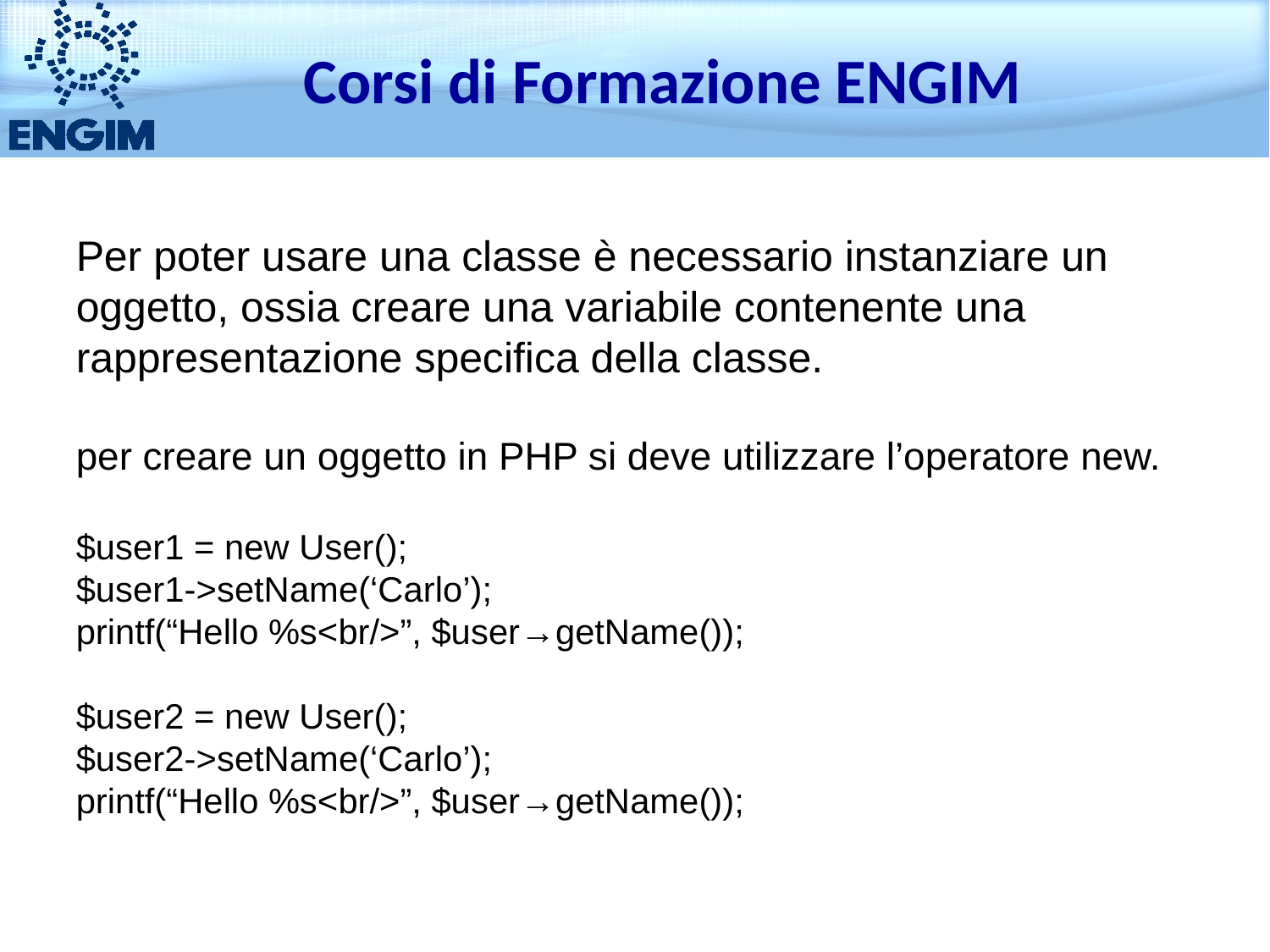

Corsi di Formazione ENGIM
Per poter usare una classe è necessario instanziare un oggetto, ossia creare una variabile contenente una rappresentazione specifica della classe.

per creare un oggetto in PHP si deve utilizzare l’operatore new.

$user1 = new User();
$user1->setName(‘Carlo’);
printf(“Hello %s<br/>”, $user→getName());

$user2 = new User();
$user2->setName(‘Carlo’);
printf(“Hello %s<br/>”, $user→getName());